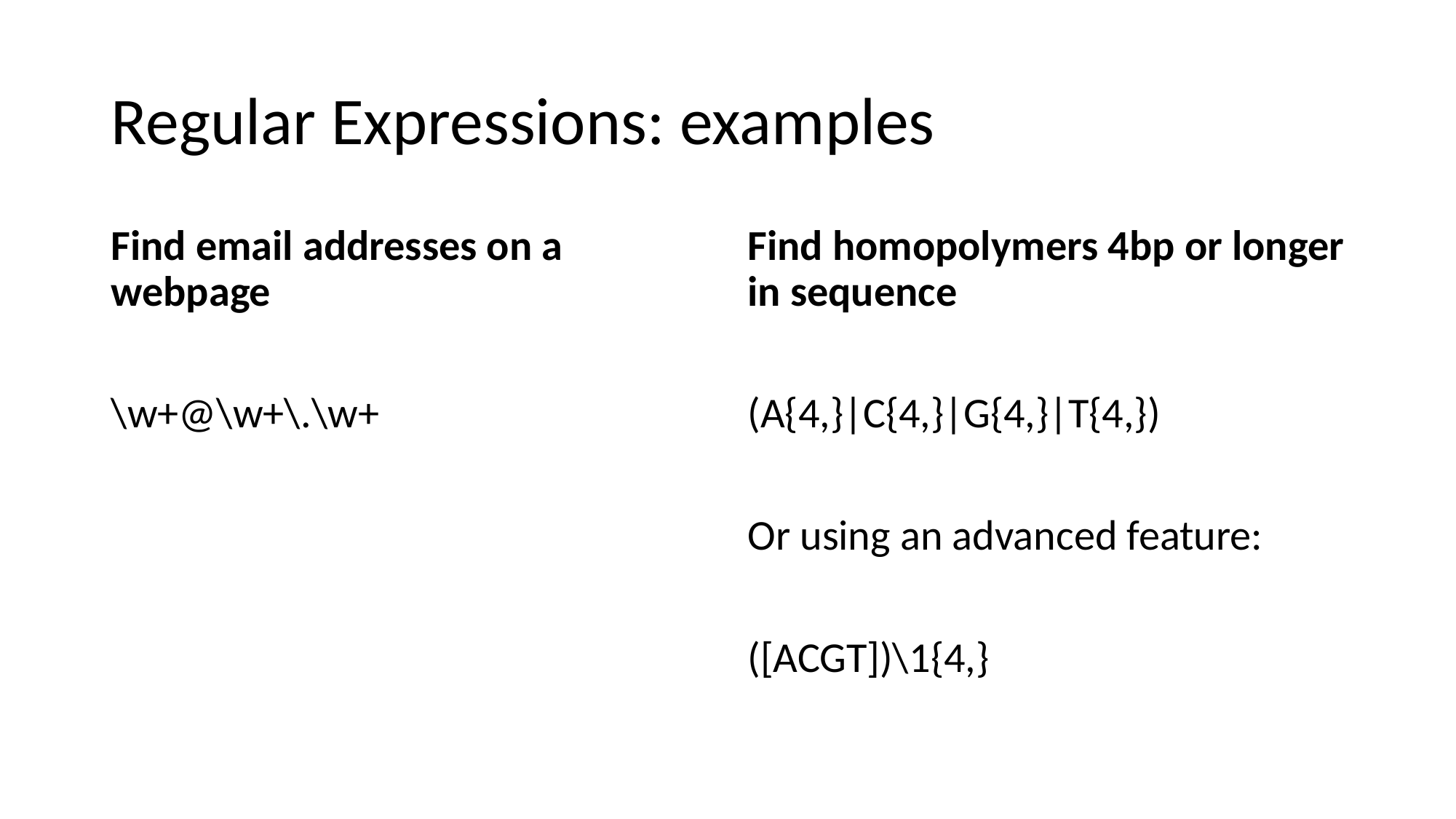

# Regular Expressions: examples
Find email addresses on a webpage

\w+@\w+\.\w+
Find homopolymers 4bp or longer in sequence

(A{4,}|C{4,}|G{4,}|T{4,})

Or using an advanced feature:

([ACGT])\1{4,}